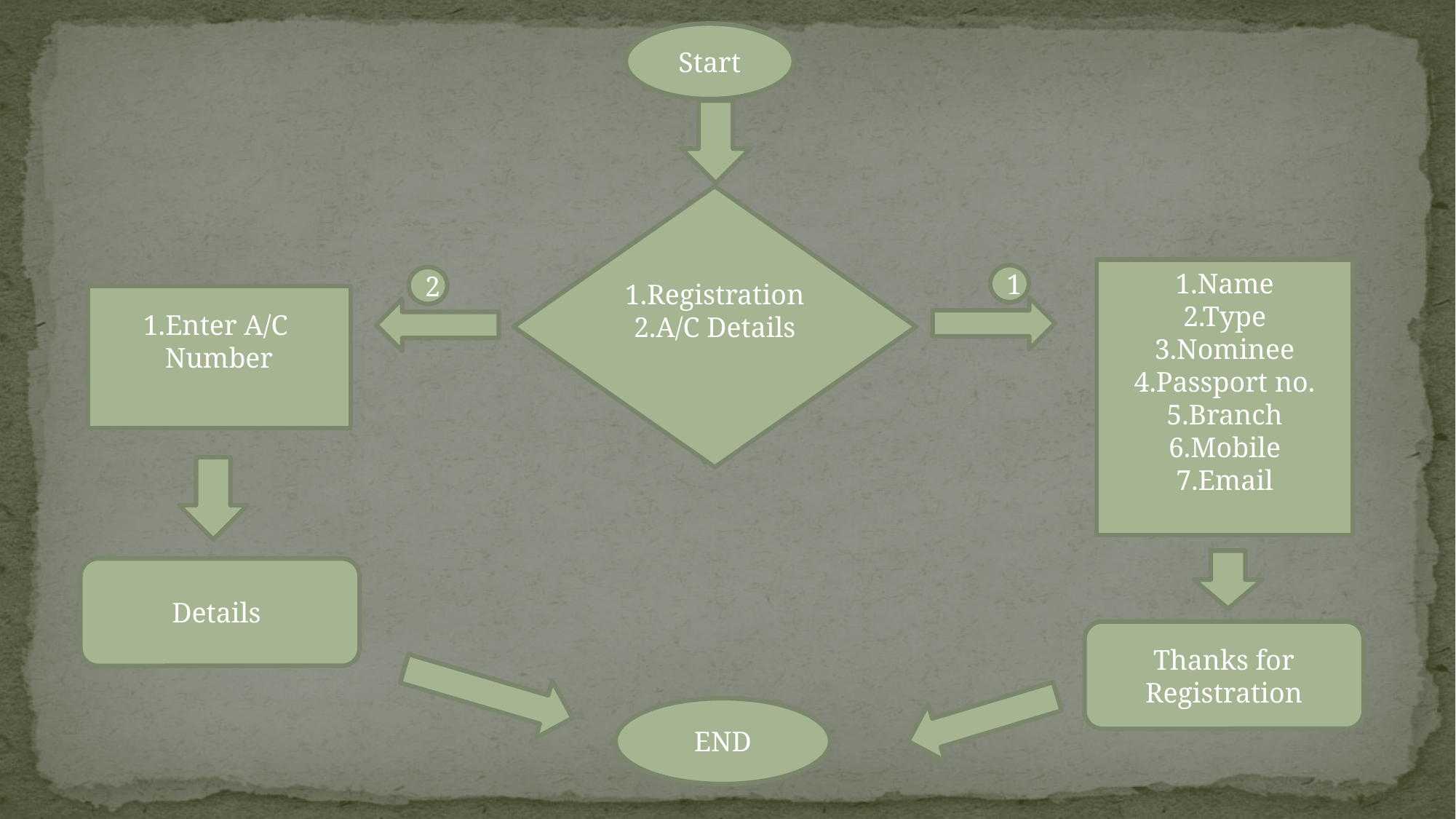

Start

1.Registration
2.A/C Details

1.Name
2.Type
3.Nominee
4.Passport no.
5.Branch
6.Mobile
7.Email

1
2
1.Enter A/C
Number

Details
Thanks for Registration

END